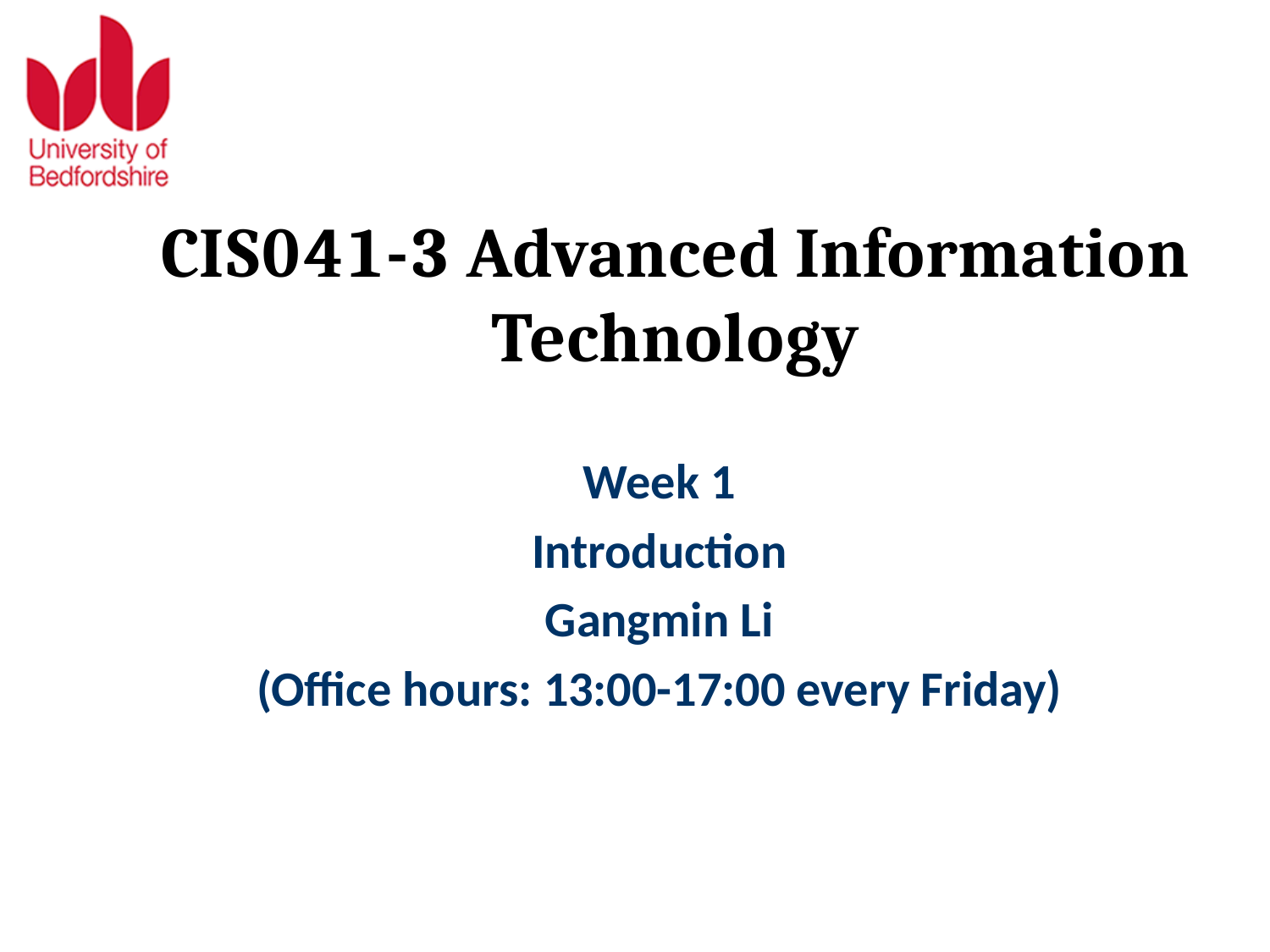

# CIS041-3 Advanced Information Technology
Week 1
Introduction
Gangmin Li
(Office hours: 13:00-17:00 every Friday)